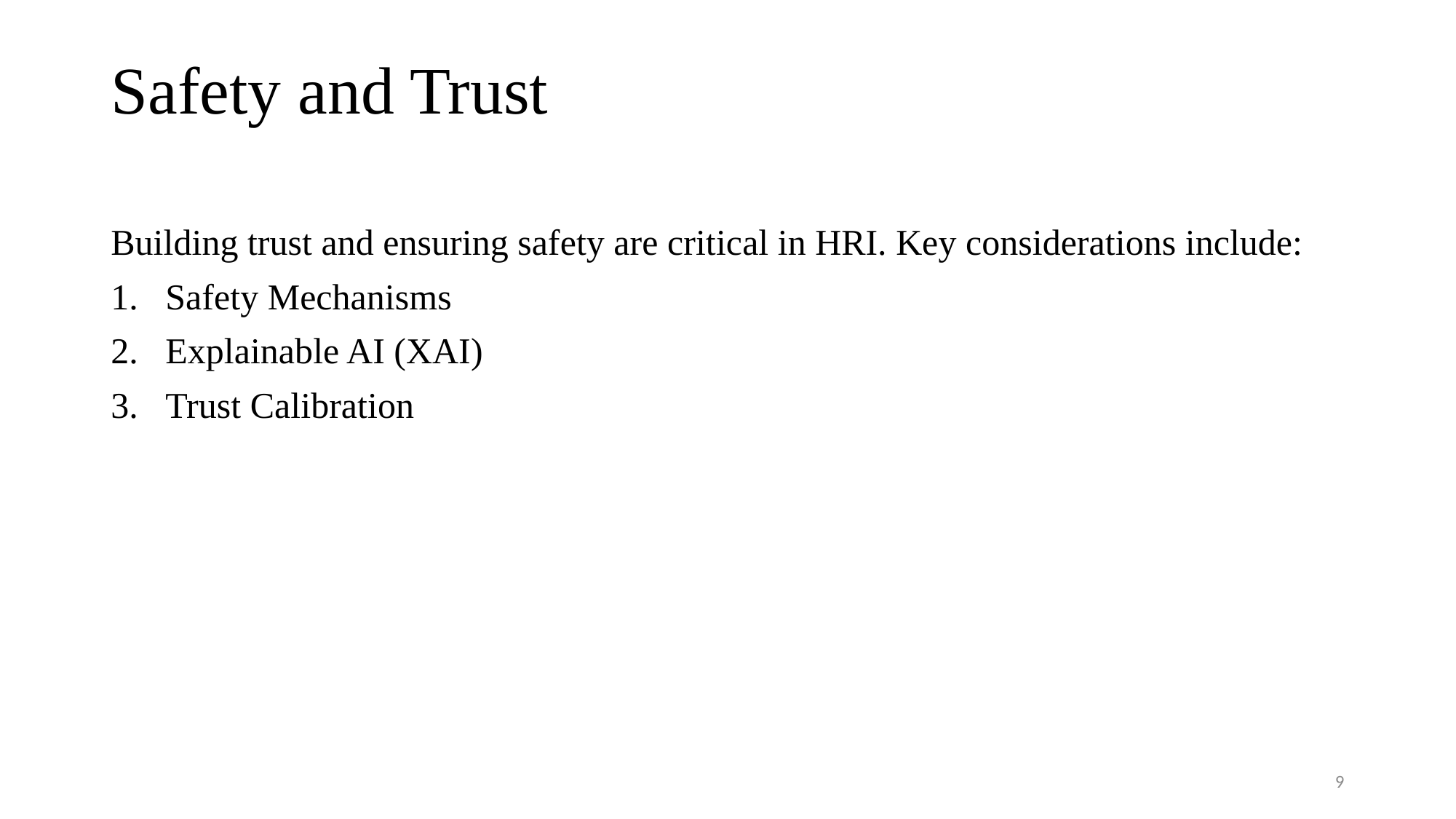

# Safety and Trust
Building trust and ensuring safety are critical in HRI. Key considerations include:
Safety Mechanisms
Explainable AI (XAI)
Trust Calibration
9